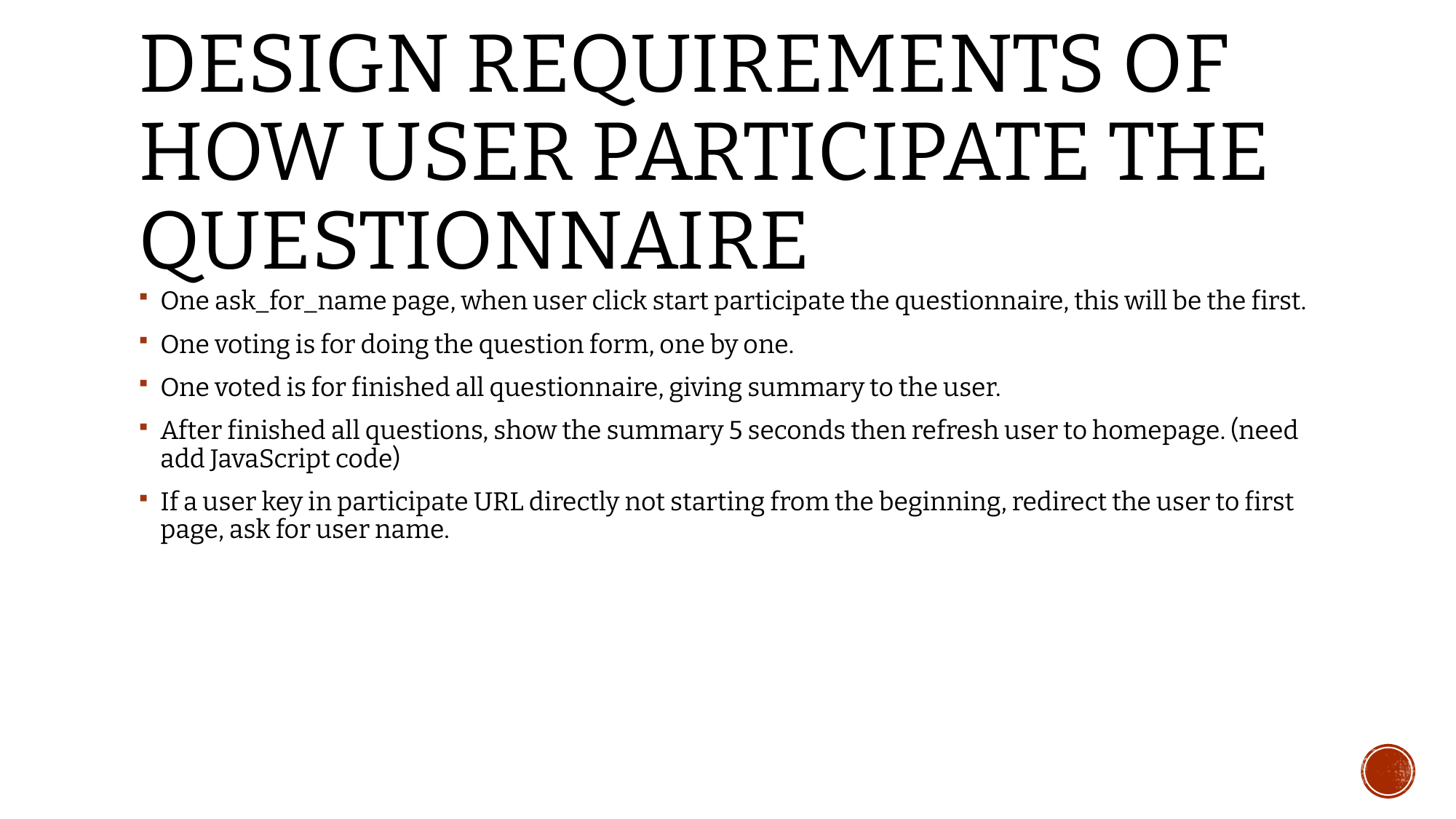

# Design requirements of how user participate the questionnaire
One ask_for_name page, when user click start participate the questionnaire, this will be the first.
One voting is for doing the question form, one by one.
One voted is for finished all questionnaire, giving summary to the user.
After finished all questions, show the summary 5 seconds then refresh user to homepage. (need add JavaScript code)
If a user key in participate URL directly not starting from the beginning, redirect the user to first page, ask for user name.